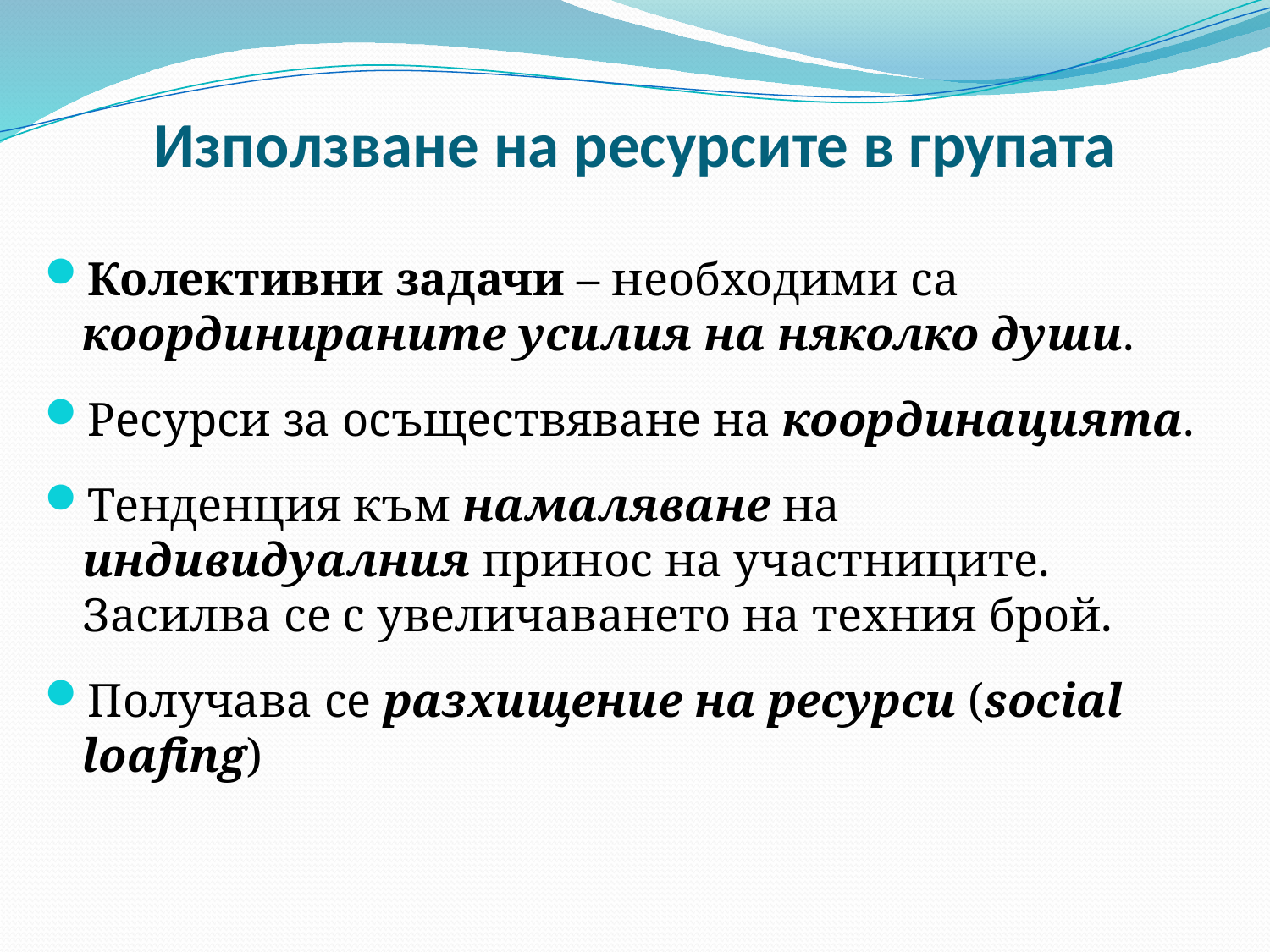

# Използване на ресурсите в групата
Колективни задачи – необходими са координираните усилия на няколко души.
Ресурси за осъществяване на координацията.
Тенденция към намаляване на индивидуалния принос на участниците. Засилва се с увеличаването на техния брой.
Получава се разхищение на ресурси (social loafing)